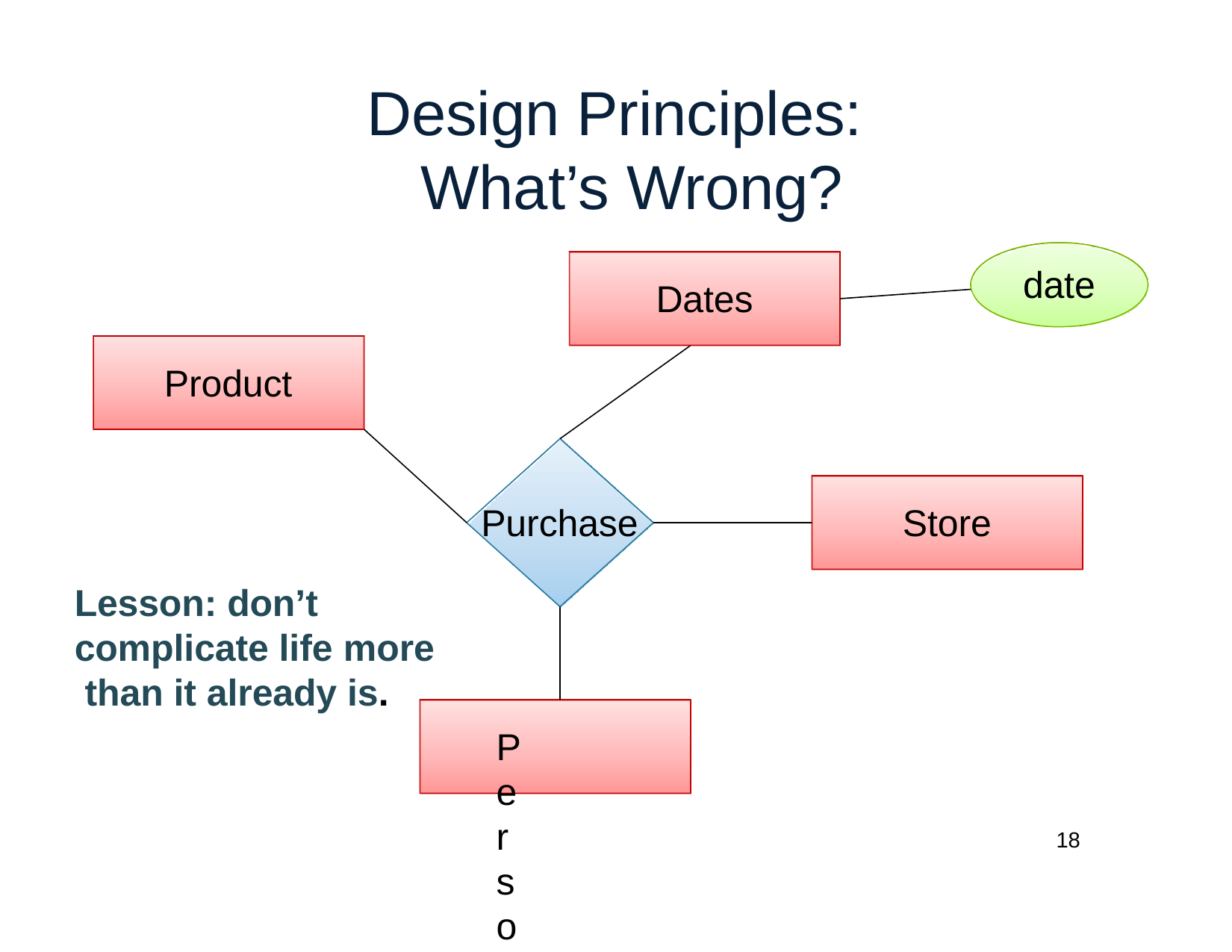

# Design Principles:  What’s Wrong?

date
Dates

Product

Purchase
Store
Lesson: don’t  complicate life more  than it already is.
Person
18